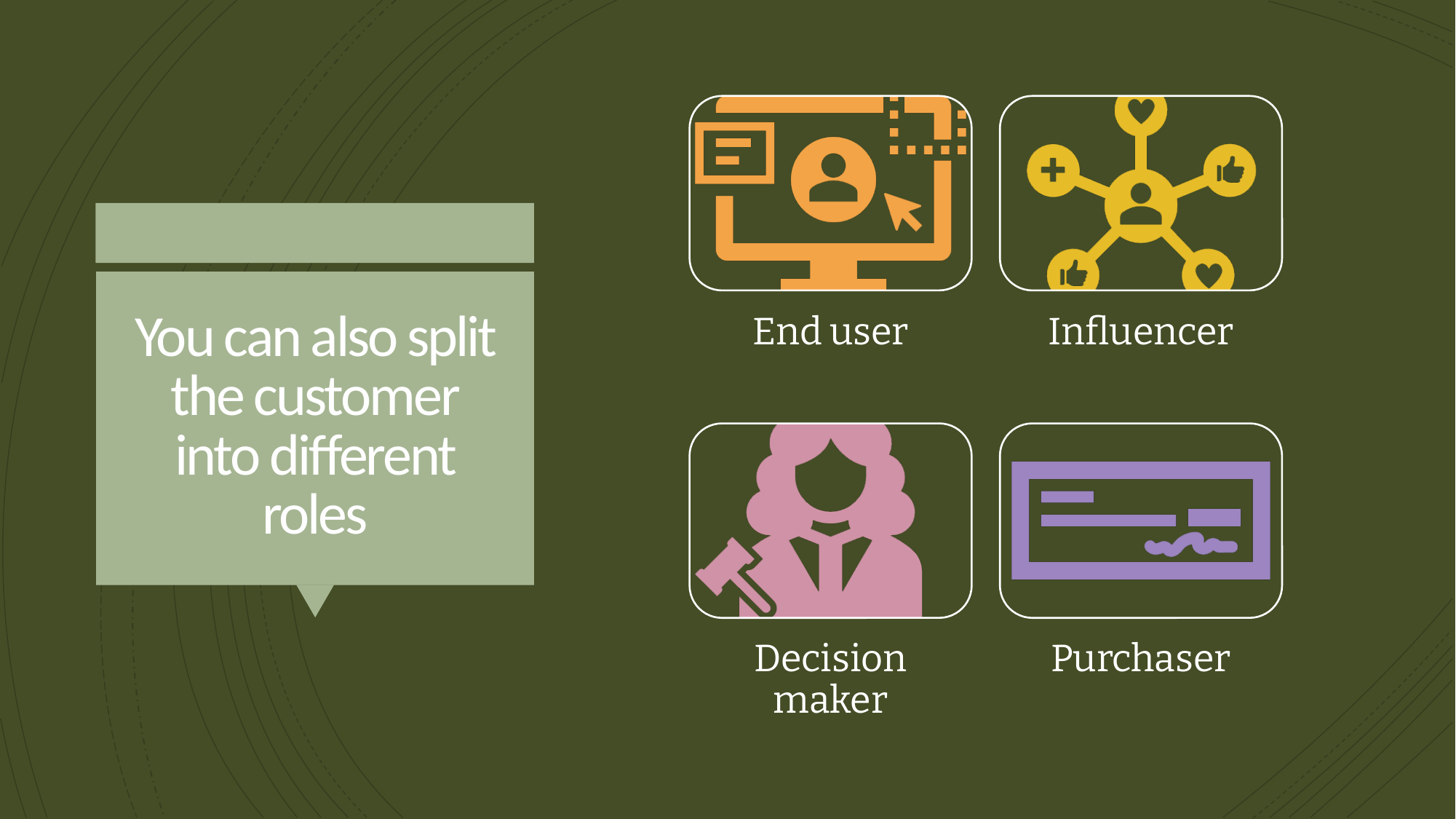

End user
Influencer
Decision maker
Purchaser
# You can also split the customer into different roles